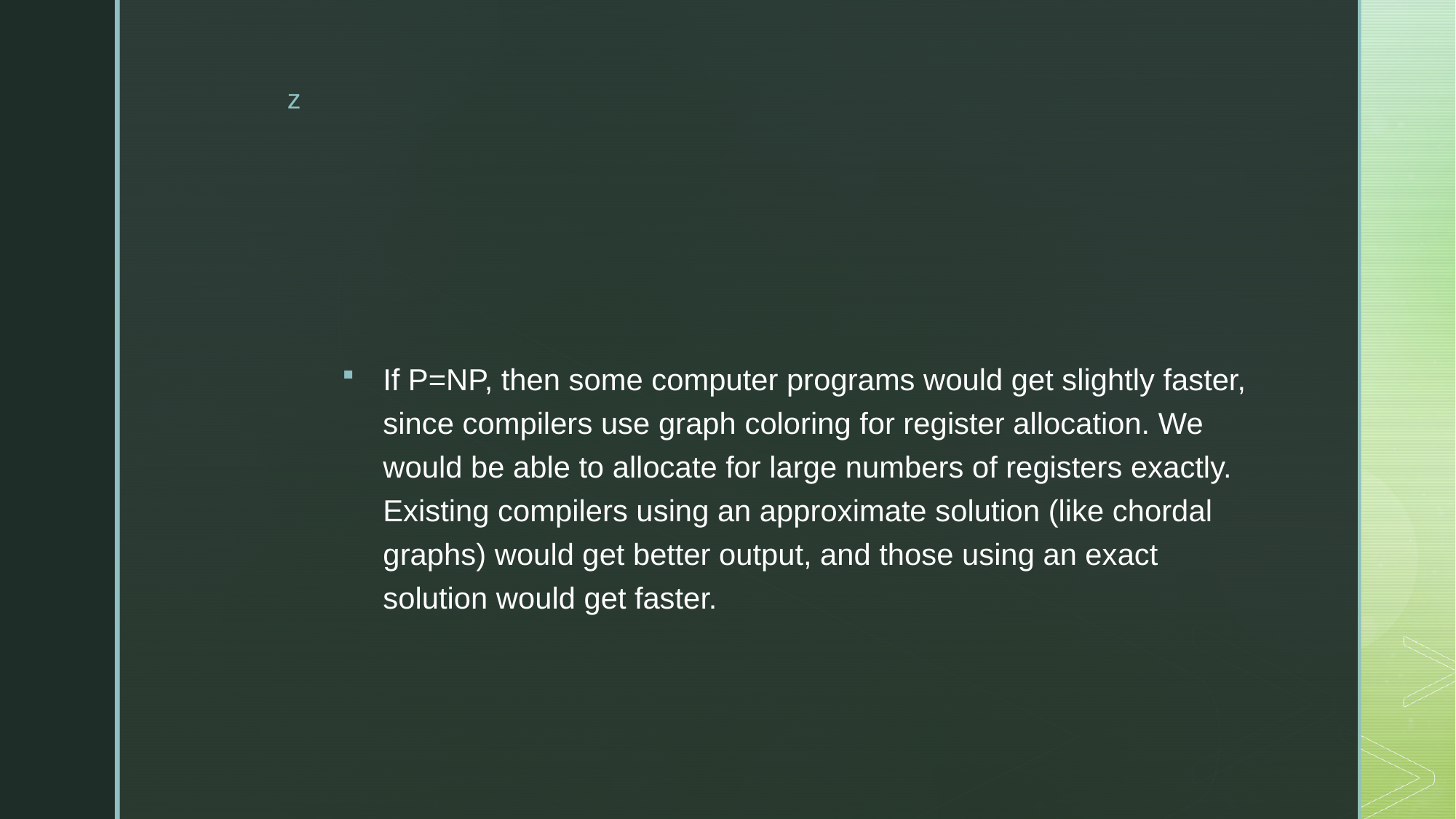

If P=NP, then some computer programs would get slightly faster, since compilers use graph coloring for register allocation. We would be able to allocate for large numbers of registers exactly. Existing compilers using an approximate solution (like chordal graphs) would get better output, and those using an exact solution would get faster.